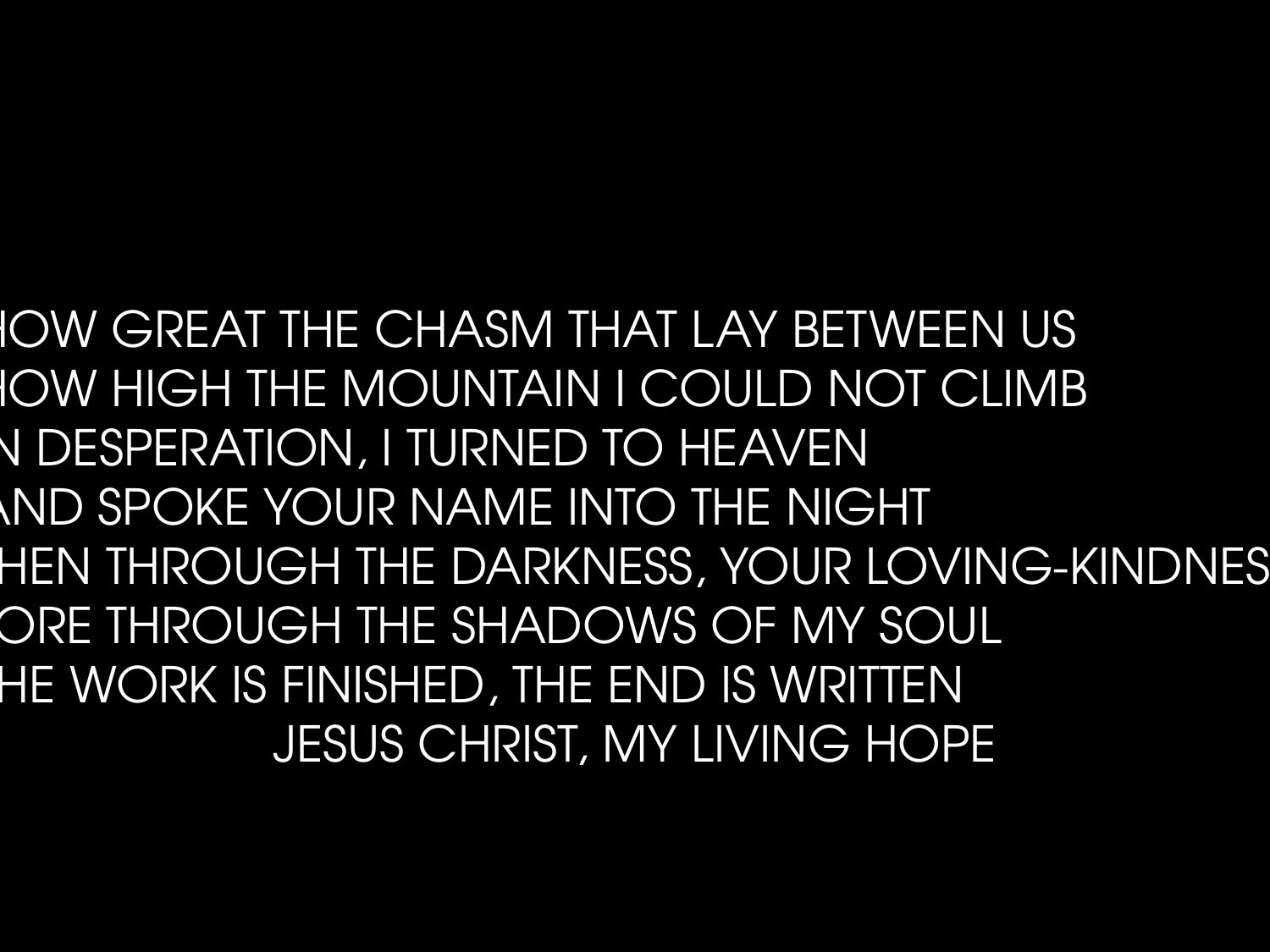

HOW GREAT THE CHASM THAT LAY BETWEEN US
HOW HIGH THE MOUNTAIN I COULD NOT CLIMB
IN DESPERATION, I TURNED TO HEAVEN
AND SPOKE YOUR NAME INTO THE NIGHT
THEN THROUGH THE DARKNESS, YOUR LOVING-KINDNESS
TORE THROUGH THE SHADOWS OF MY SOUL
THE WORK IS FINISHED, THE END IS WRITTEN
JESUS CHRIST, MY LIVING HOPE